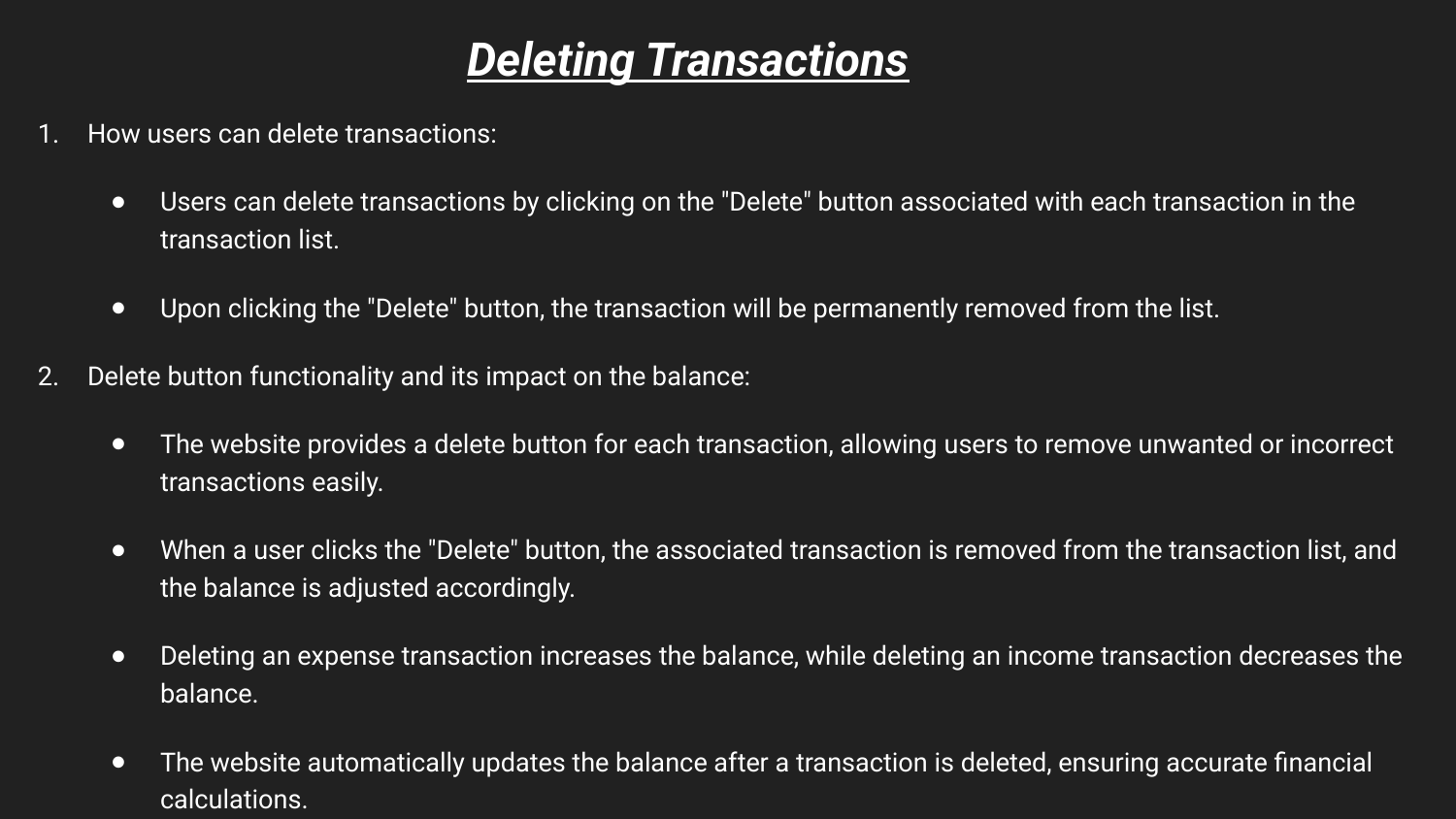

Deleting Transactions
How users can delete transactions:
Users can delete transactions by clicking on the "Delete" button associated with each transaction in the transaction list.
Upon clicking the "Delete" button, the transaction will be permanently removed from the list.
Delete button functionality and its impact on the balance:
The website provides a delete button for each transaction, allowing users to remove unwanted or incorrect transactions easily.
When a user clicks the "Delete" button, the associated transaction is removed from the transaction list, and the balance is adjusted accordingly.
Deleting an expense transaction increases the balance, while deleting an income transaction decreases the balance.
The website automatically updates the balance after a transaction is deleted, ensuring accurate financial calculations.